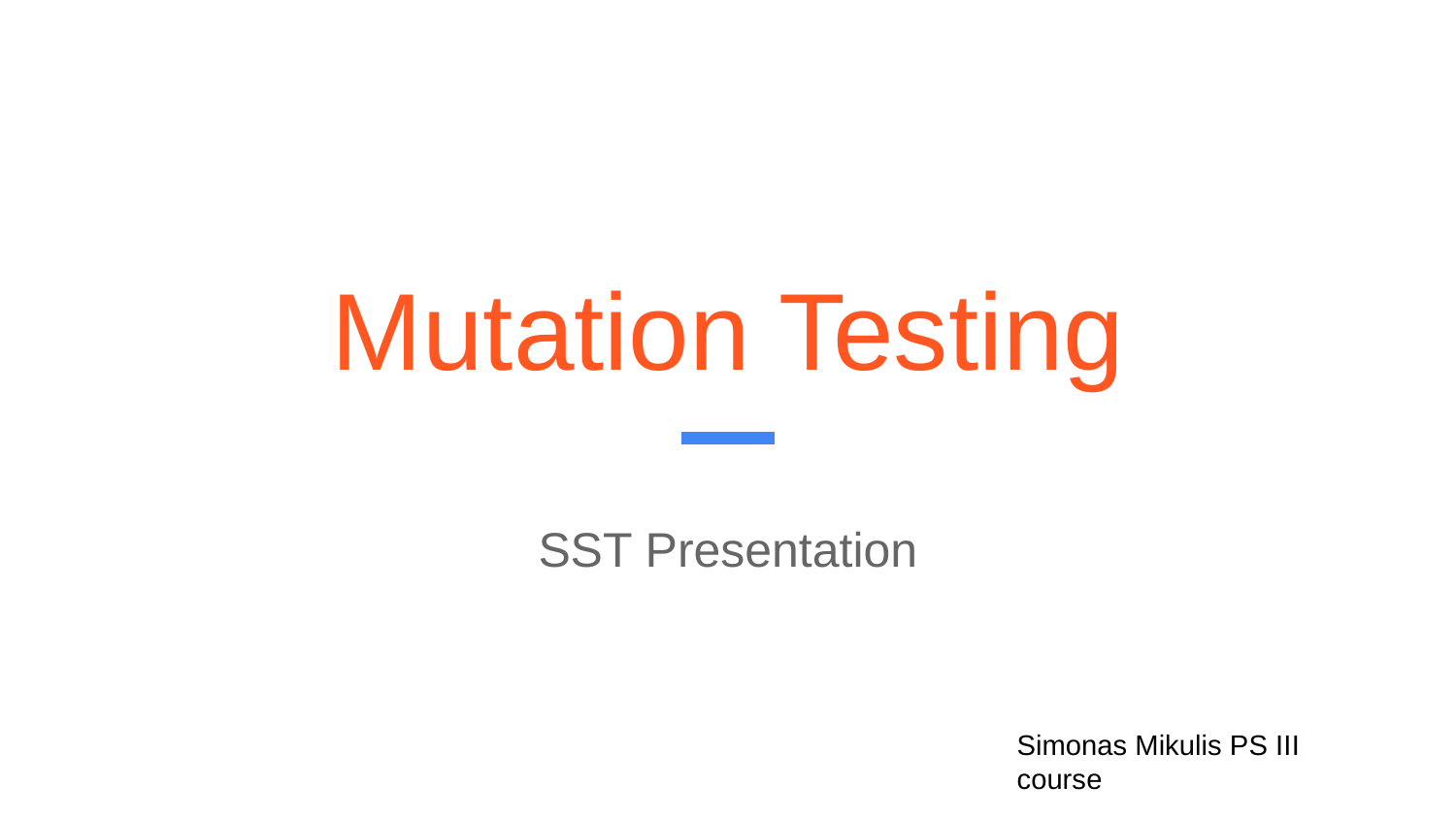

# Mutation Testing
SST Presentation
Simonas Mikulis PS III course